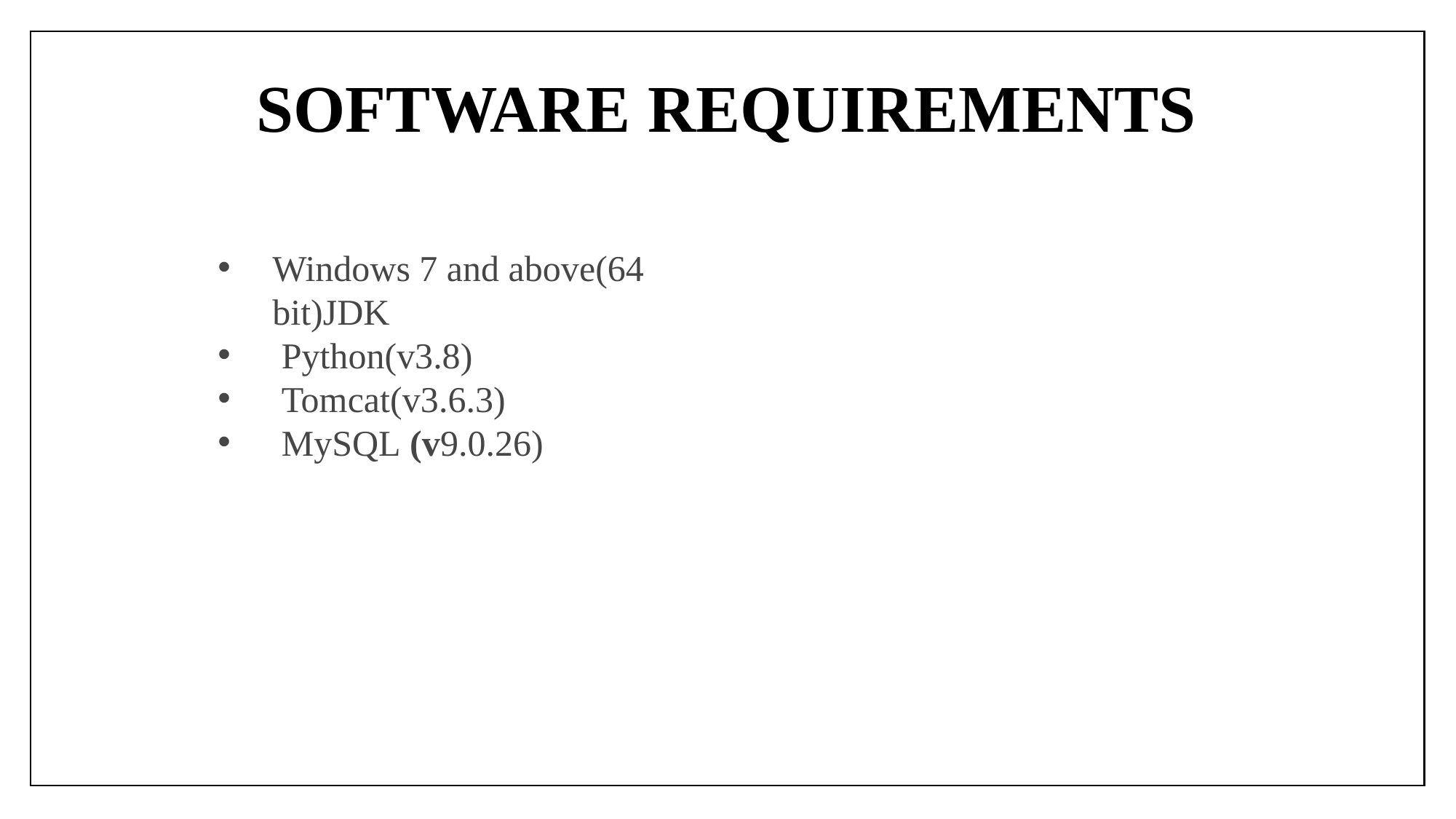

# SOFTWARE REQUIREMENTS
Windows 7 and above(64 bit)JDK
 Python(v3.8)
 Tomcat(v3.6.3)
 MySQL (v9.0.26)